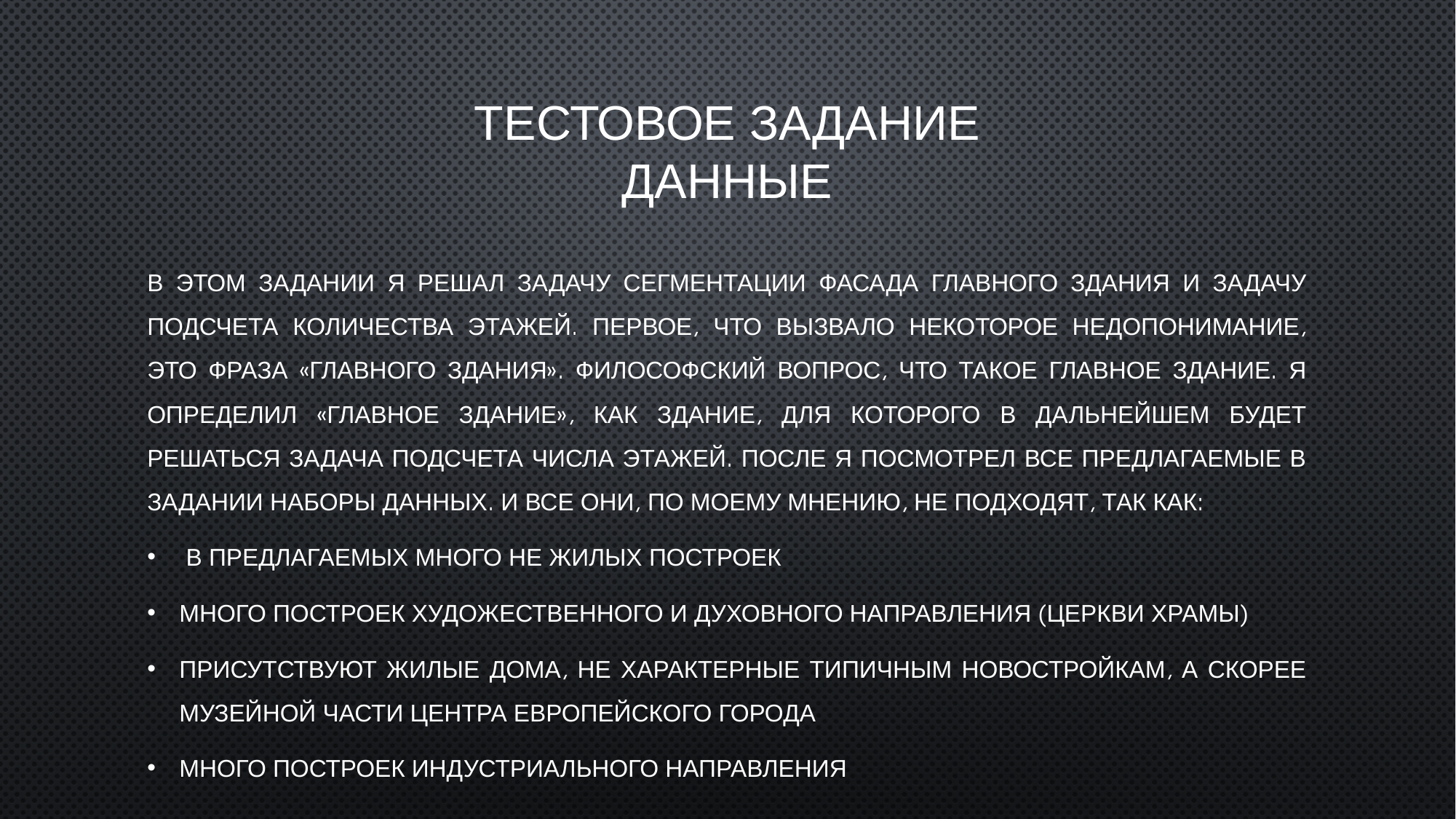

# Тестовое задание Данные
В этом задании я решал задачу сегментации фасада главного здания и задачу подсчета количества этажей. Первое, что вызвало некоторое недопонимание, это фраза «главного здания». Философский вопрос, что такое главное здание. Я определил «главное здание», как здание, для которого в дальнейшем будет решаться задача подсчета числа этажей. После я посмотрел все предлагаемые в задании наборы данных. И все они, по моему мнению, не подходят, так как:
 в предлагаемых много не жилых построек
Много построек художественного и духовного направления (церкви храмы)
Присутствуют жилые дома, не характерные типичным новостройкам, а скорее музейной части центра европейского города
Много построек индустриального направления